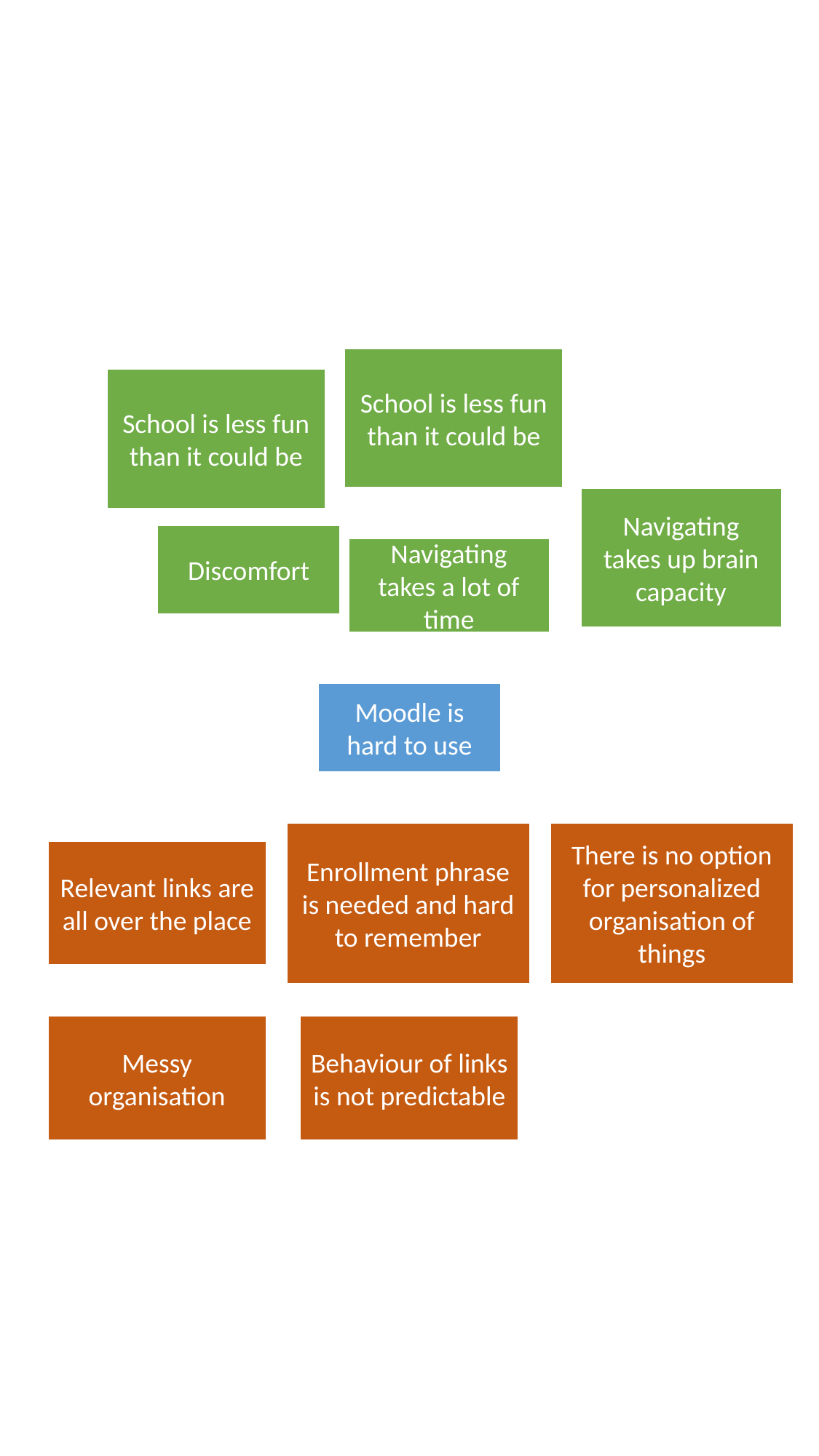

School is less fun than it could be
School is less fun than it could be
Navigating takes up brain capacity
Discomfort
Navigating takes a lot of time
Moodle is hard to use
Enrollment phrase is needed and hard to remember
There is no option for personalized organisation of things
Relevant links are all over the place
Messy organisation
Behaviour of links is not predictable